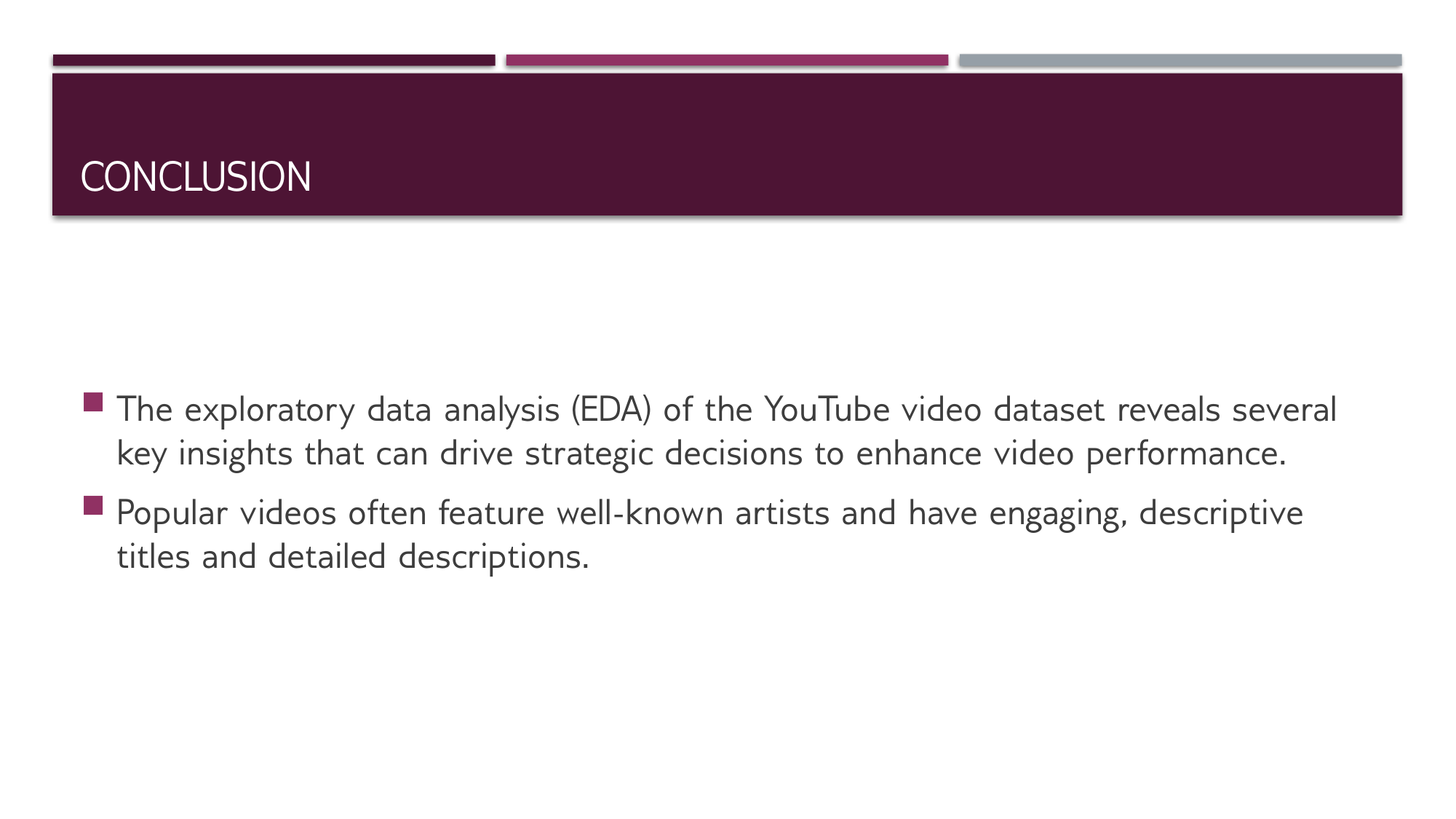

# conclusion
The exploratory data analysis (EDA) of the YouTube video dataset reveals several key insights that can drive strategic decisions to enhance video performance.
Popular videos often feature well-known artists and have engaging, descriptive titles and detailed descriptions.